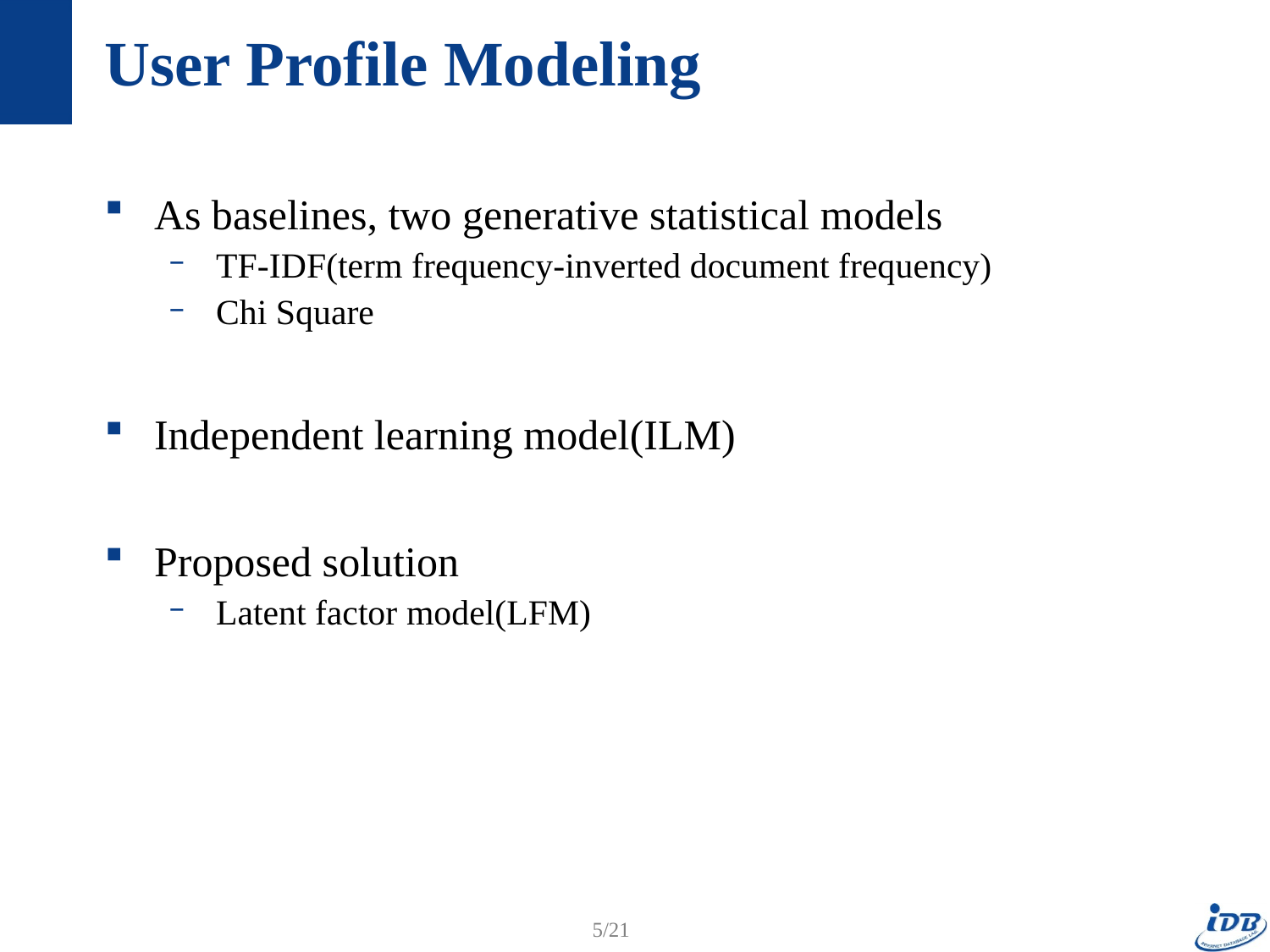

# User Profile Modeling
As baselines, two generative statistical models
TF-IDF(term frequency-inverted document frequency)
Chi Square

Independent learning model(ILM)

Proposed solution
Latent factor model(LFM)